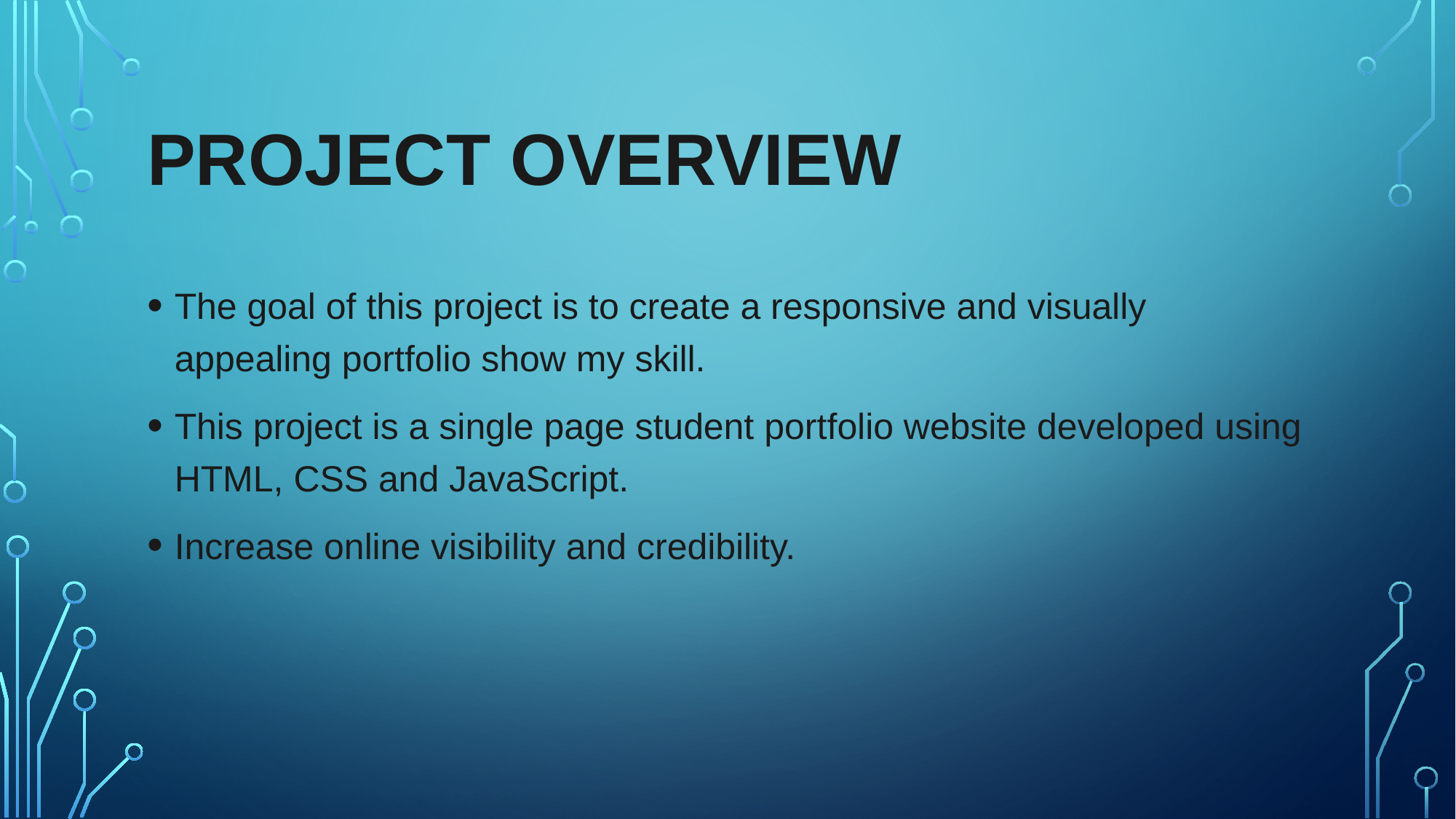

# Project overview
The goal of this project is to create a responsive and visually appealing portfolio show my skill.
This project is a single page student portfolio website developed using HTML, CSS and JavaScript.
Increase online visibility and credibility.